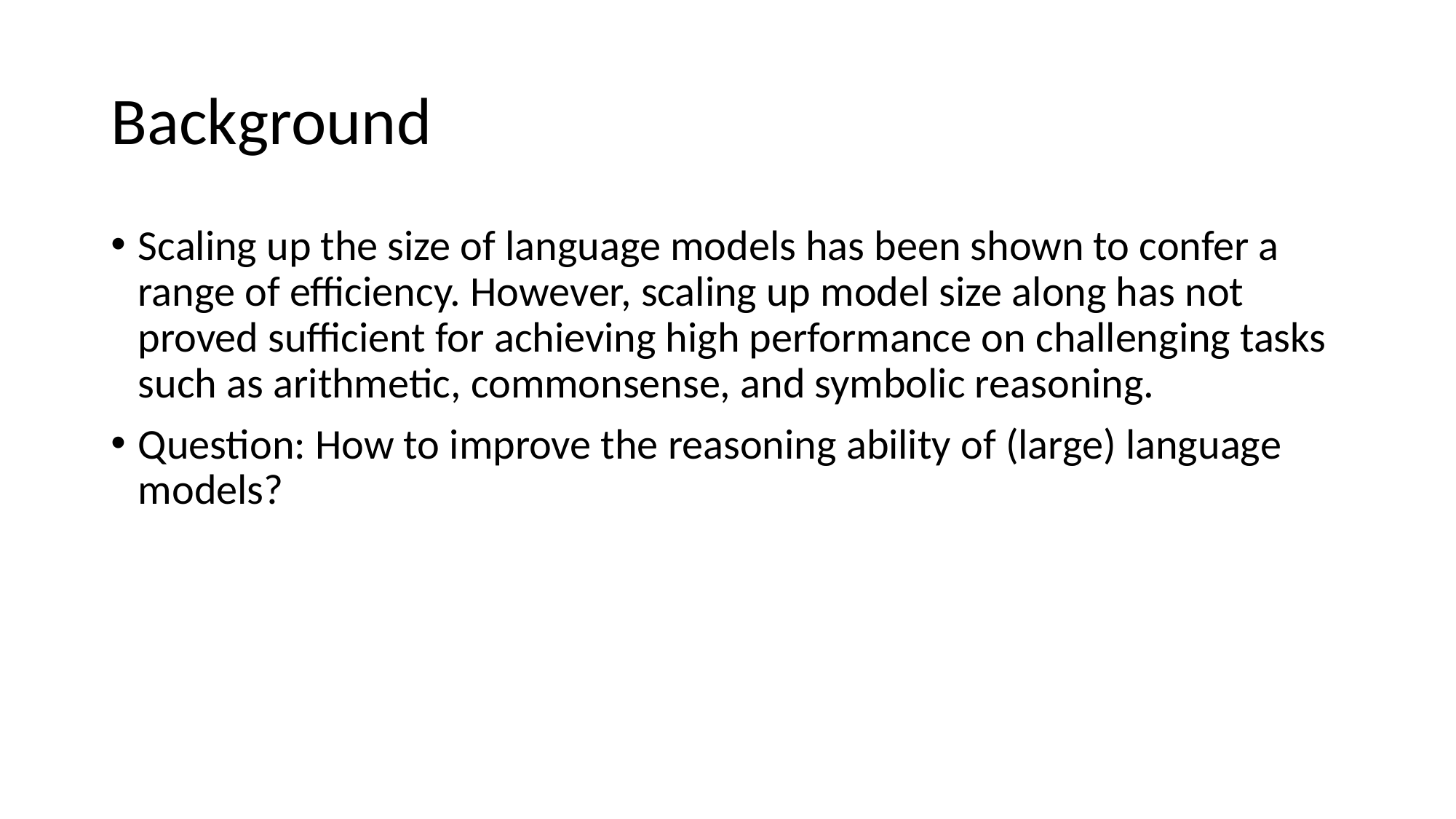

# Background
Scaling up the size of language models has been shown to confer a range of efficiency. However, scaling up model size along has not proved sufficient for achieving high performance on challenging tasks such as arithmetic, commonsense, and symbolic reasoning.
Question: How to improve the reasoning ability of (large) language models?